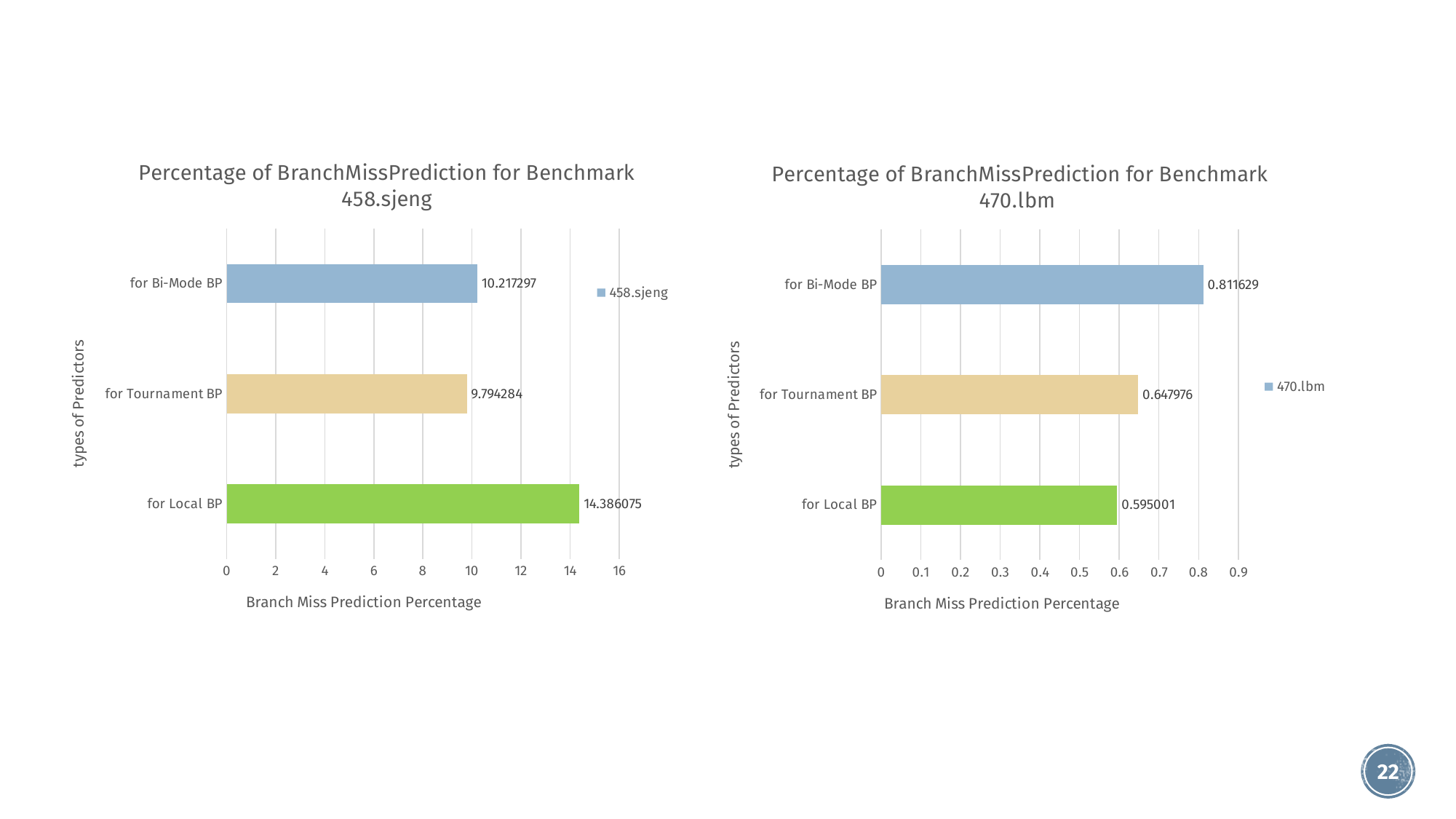

### Chart: Percentage of BranchMissPrediction for Benchmark 458.sjeng

| Category | 458.sjeng |
|---|---|
| for Local BP | 14.386075 |
| for Tournament BP | 9.794284 |
| for Bi-Mode BP | 10.217297 |

### Chart: Percentage of BranchMissPrediction for Benchmark 470.lbm

| Category | 470.lbm |
|---|---|
| for Local BP | 0.595001 |
| for Tournament BP | 0.647976 |
| for Bi-Mode BP | 0.811629 |
22